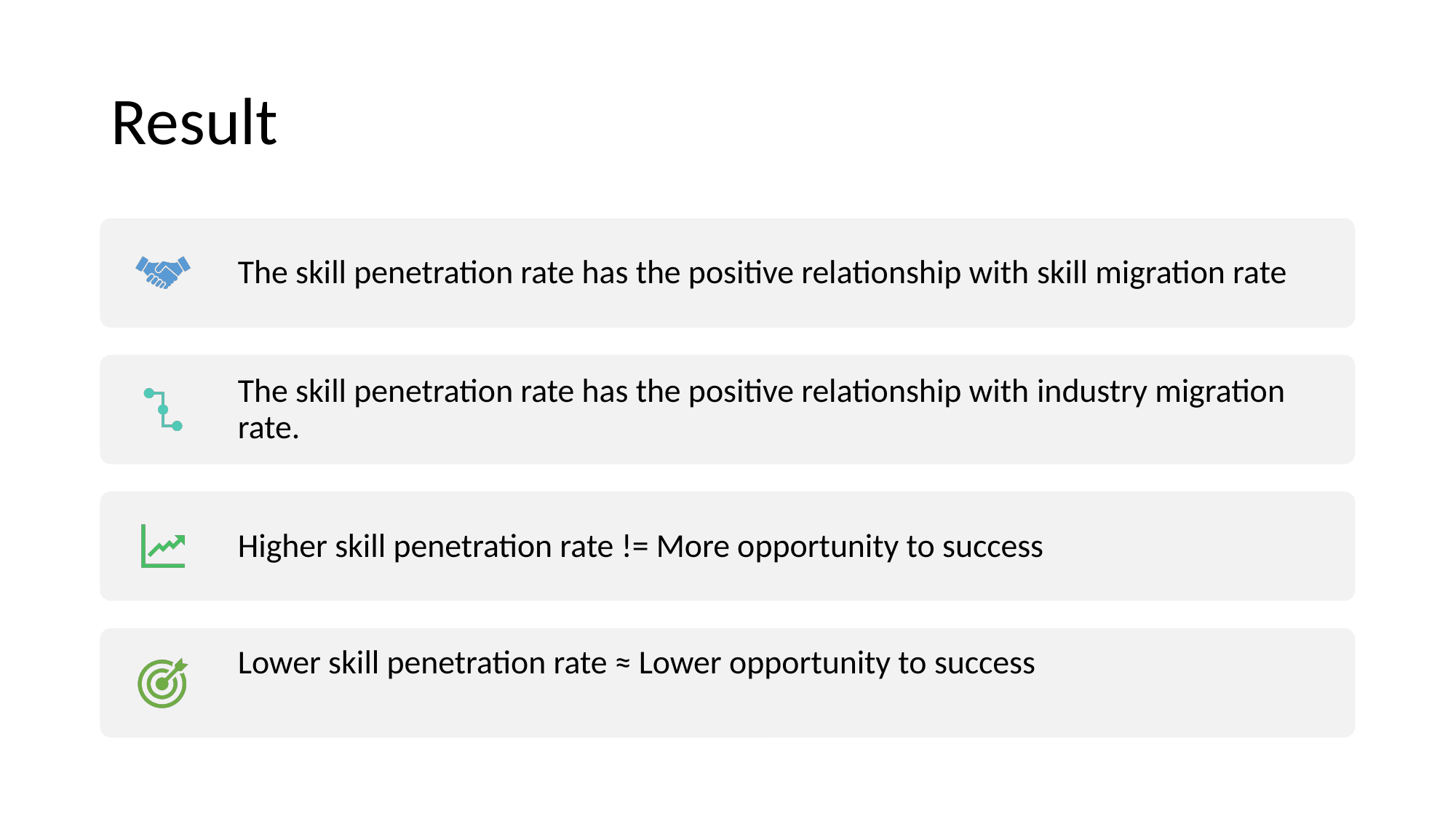

# Result
The skill penetration rate has the positive relationship with skill migration rate
The skill penetration rate has the positive relationship with industry migration rate.
Higher skill penetration rate != More opportunity to success
Lower skill penetration rate ≈ Lower opportunity to success